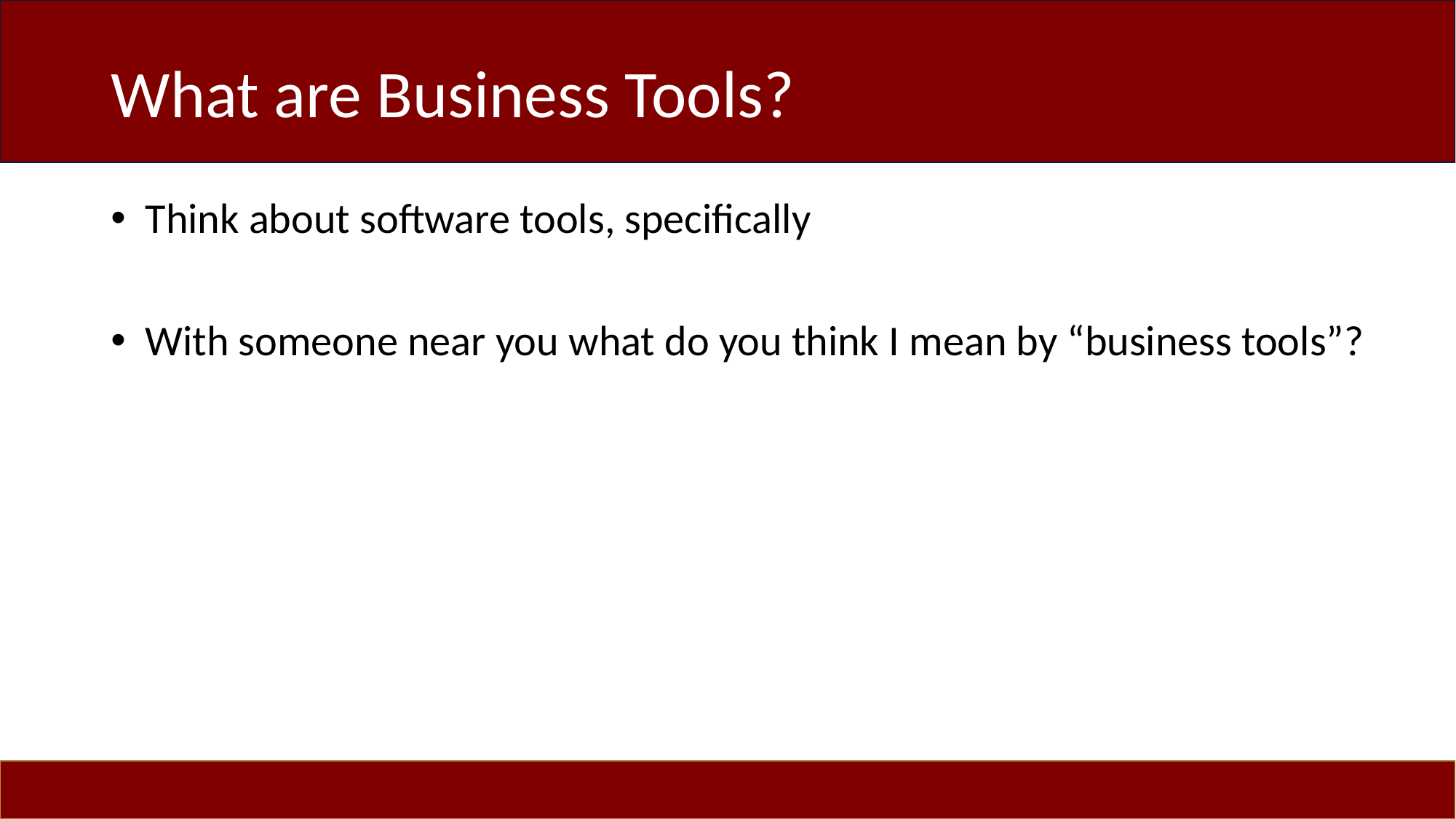

# What are Business Tools?
Think about software tools, specifically

With someone near you what do you think I mean by “business tools”?